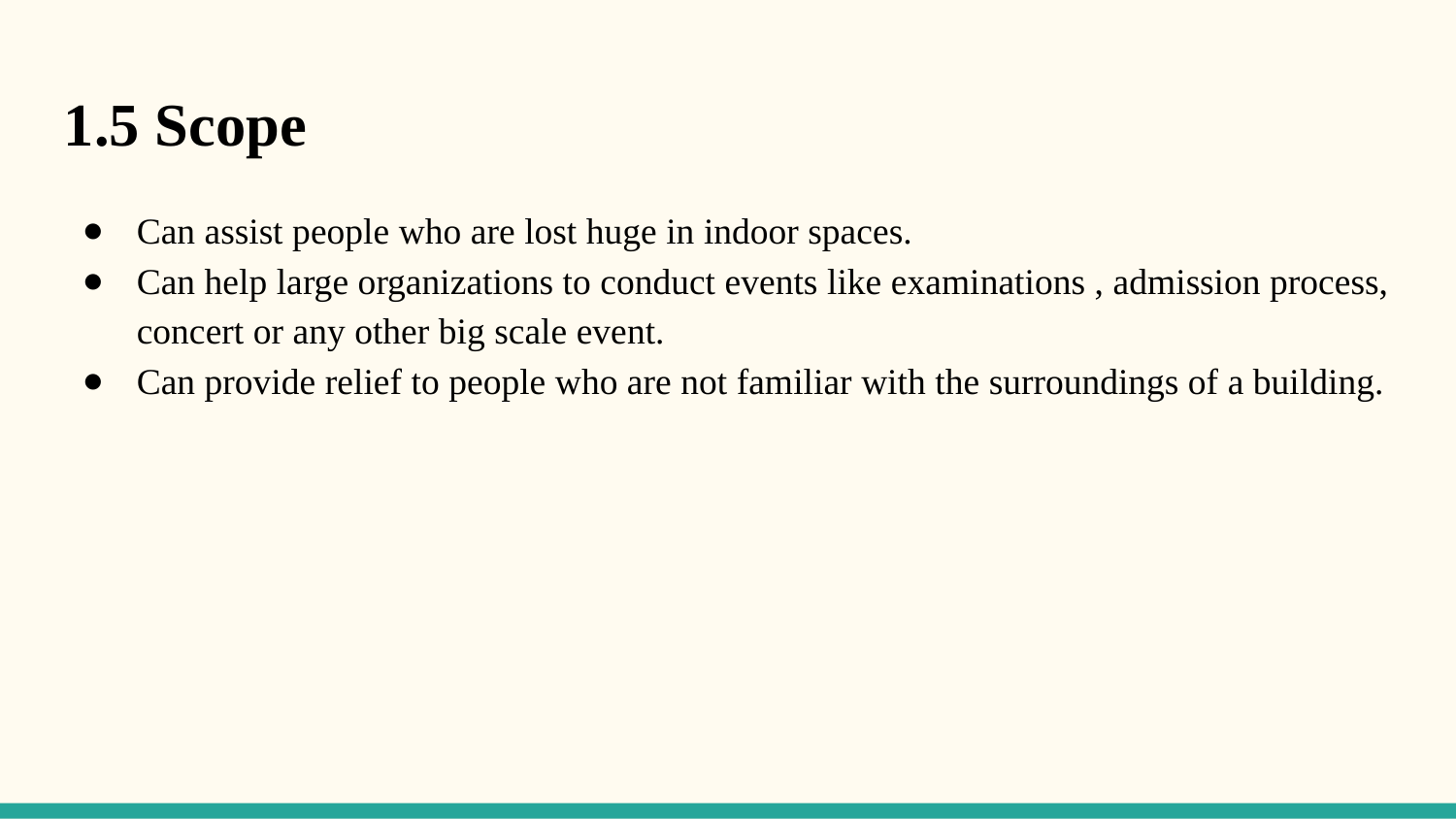

1.5 Scope
Can assist people who are lost huge in indoor spaces.
Can help large organizations to conduct events like examinations , admission process, concert or any other big scale event.
Can provide relief to people who are not familiar with the surroundings of a building.